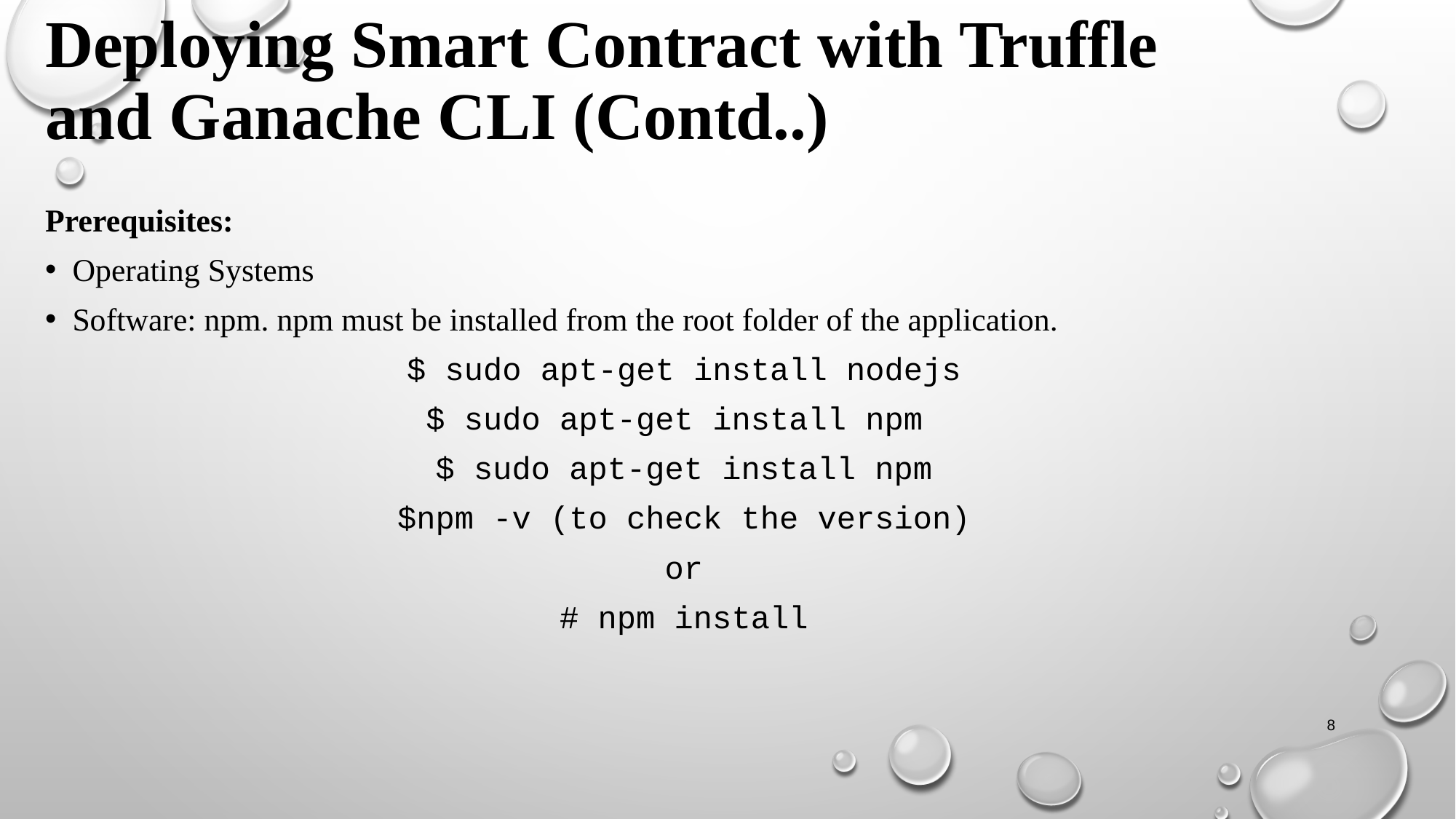

Deploying Smart Contract with Truffle and Ganache CLI (Contd..)
Prerequisites:
Operating Systems
Software: npm. npm must be installed from the root folder of the application.
$ sudo apt-get install nodejs
$ sudo apt-get install npm
$ sudo apt-get install npm
$npm -v (to check the version)
or
# npm install

8